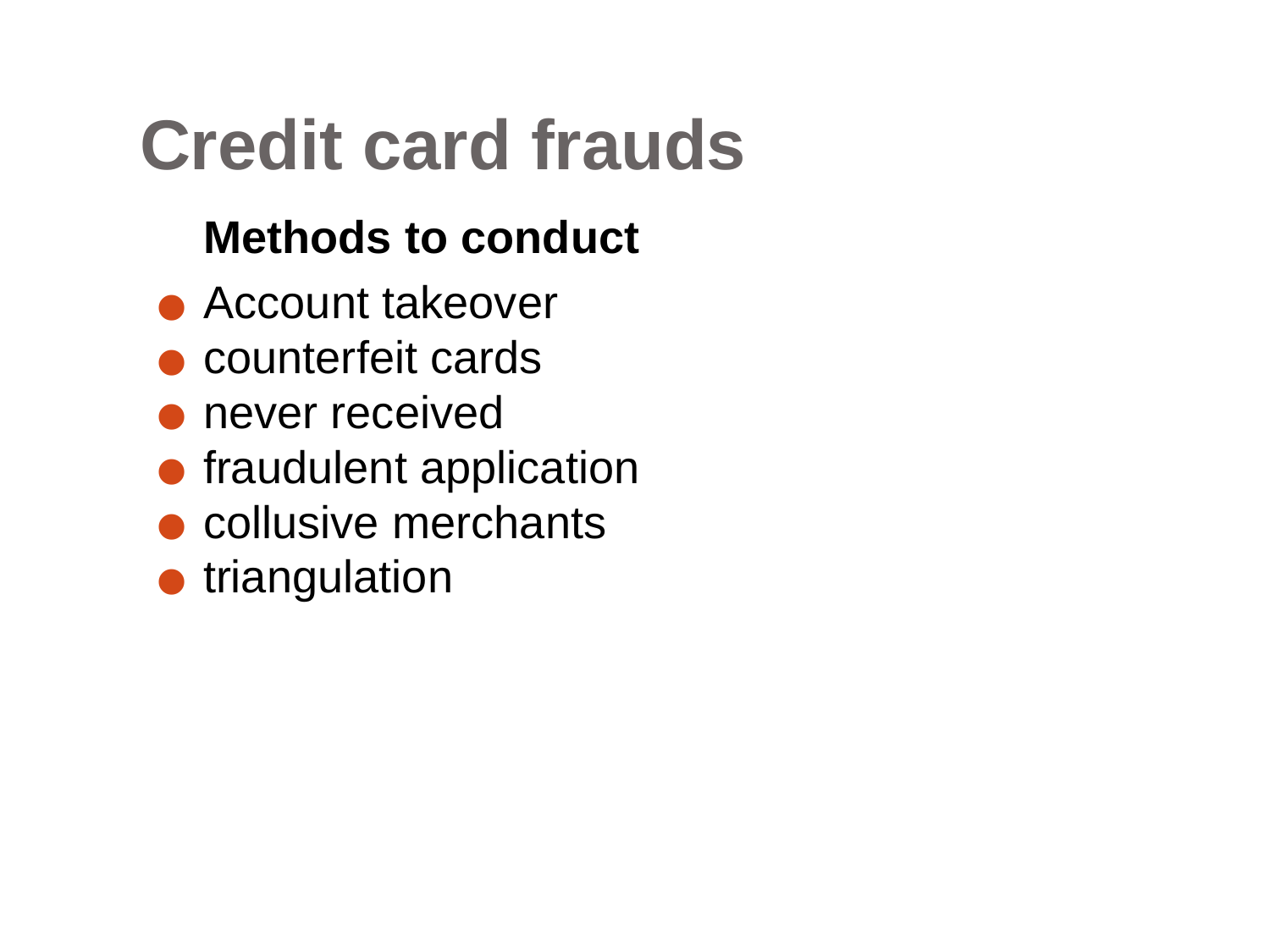

# Credit card frauds
Methods to conduct
Account takeover
counterfeit cards
never received
fraudulent application
collusive merchants
triangulation